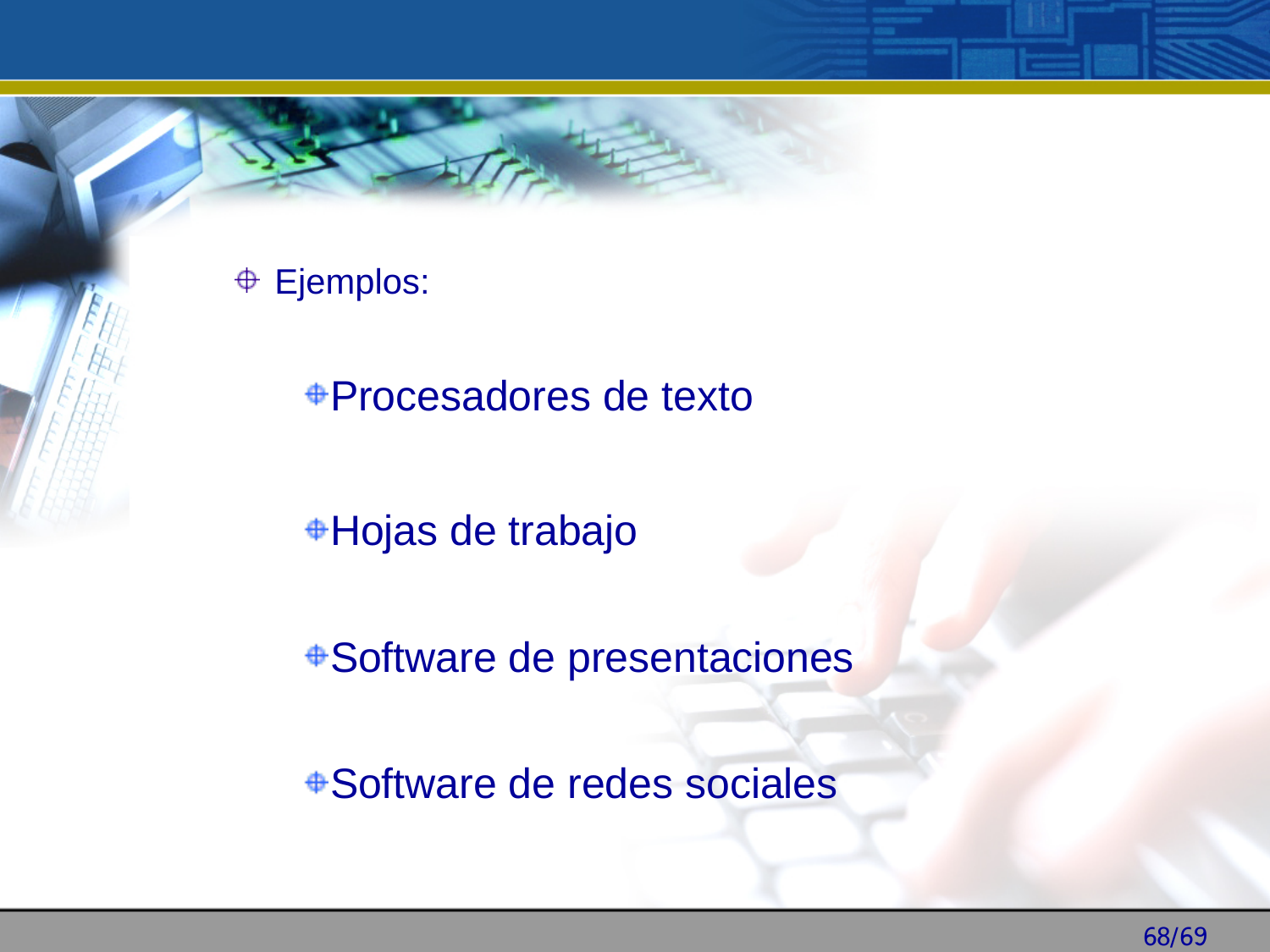

Ejemplos:

Procesadores de texto

Hojas de trabajo

Software de presentaciones

Software de redes sociales